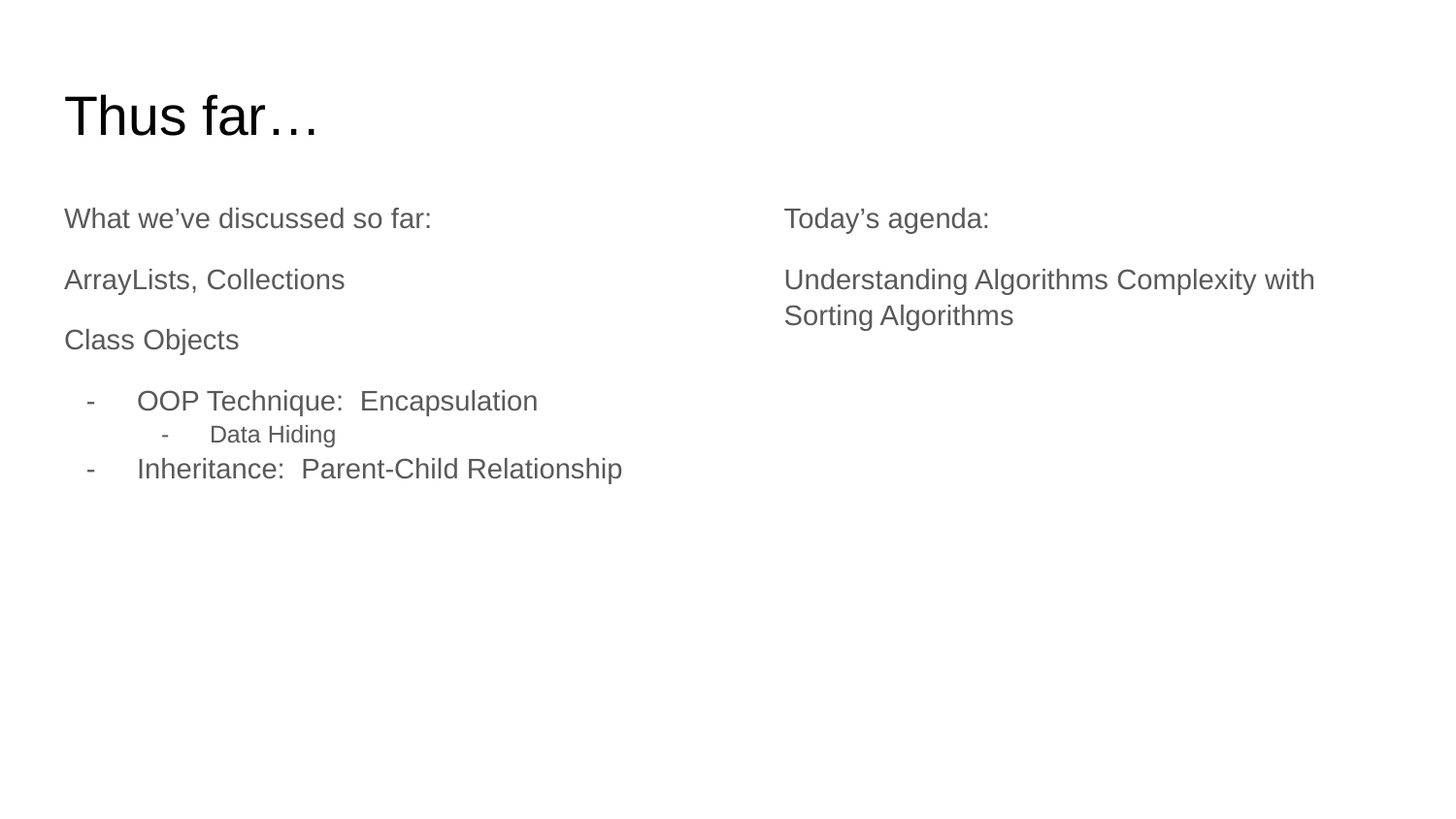

# Thus far…
What we’ve discussed so far:
ArrayLists, Collections
Class Objects
OOP Technique:  Encapsulation
Data Hiding
Inheritance:  Parent-Child Relationship
Today’s agenda:
Understanding Algorithms Complexity with Sorting Algorithms